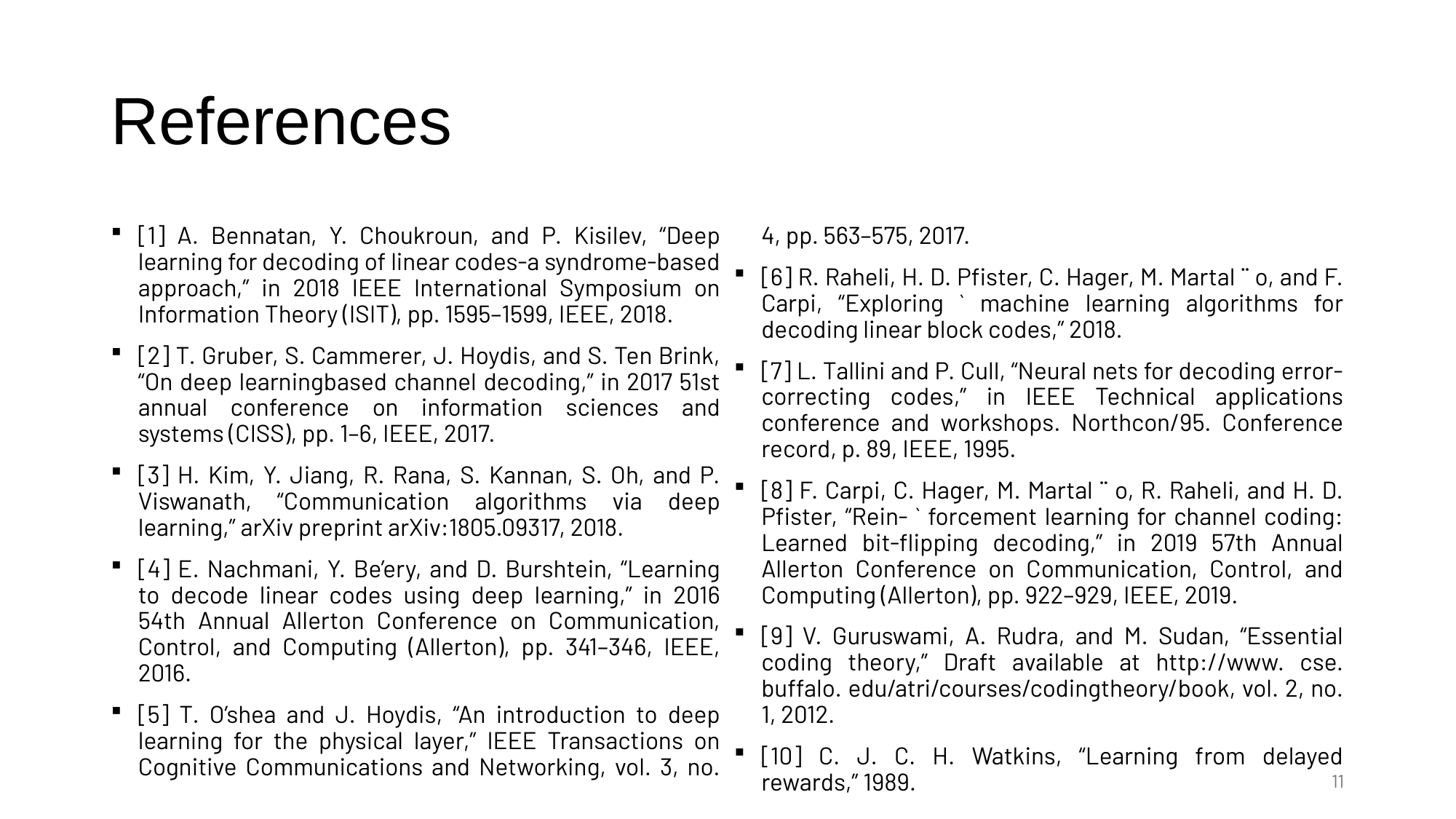

# References
[1] A. Bennatan, Y. Choukroun, and P. Kisilev, “Deep learning for decoding of linear codes-a syndrome-based approach,” in 2018 IEEE International Symposium on Information Theory (ISIT), pp. 1595–1599, IEEE, 2018.
[2] T. Gruber, S. Cammerer, J. Hoydis, and S. Ten Brink, “On deep learningbased channel decoding,” in 2017 51st annual conference on information sciences and systems (CISS), pp. 1–6, IEEE, 2017.
[3] H. Kim, Y. Jiang, R. Rana, S. Kannan, S. Oh, and P. Viswanath, “Communication algorithms via deep learning,” arXiv preprint arXiv:1805.09317, 2018.
[4] E. Nachmani, Y. Be’ery, and D. Burshtein, “Learning to decode linear codes using deep learning,” in 2016 54th Annual Allerton Conference on Communication, Control, and Computing (Allerton), pp. 341–346, IEEE, 2016.
[5] T. O’shea and J. Hoydis, “An introduction to deep learning for the physical layer,” IEEE Transactions on Cognitive Communications and Networking, vol. 3, no. 4, pp. 563–575, 2017.
[6] R. Raheli, H. D. Pfister, C. Hager, M. Martal ¨ o, and F. Carpi, “Exploring ` machine learning algorithms for decoding linear block codes,” 2018.
[7] L. Tallini and P. Cull, “Neural nets for decoding error-correcting codes,” in IEEE Technical applications conference and workshops. Northcon/95. Conference record, p. 89, IEEE, 1995.
[8] F. Carpi, C. Hager, M. Martal ¨ o, R. Raheli, and H. D. Pfister, “Rein- ` forcement learning for channel coding: Learned bit-flipping decoding,” in 2019 57th Annual Allerton Conference on Communication, Control, and Computing (Allerton), pp. 922–929, IEEE, 2019.
[9] V. Guruswami, A. Rudra, and M. Sudan, “Essential coding theory,” Draft available at http://www. cse. buffalo. edu/atri/courses/codingtheory/book, vol. 2, no. 1, 2012.
[10] C. J. C. H. Watkins, “Learning from delayed rewards,” 1989.
11